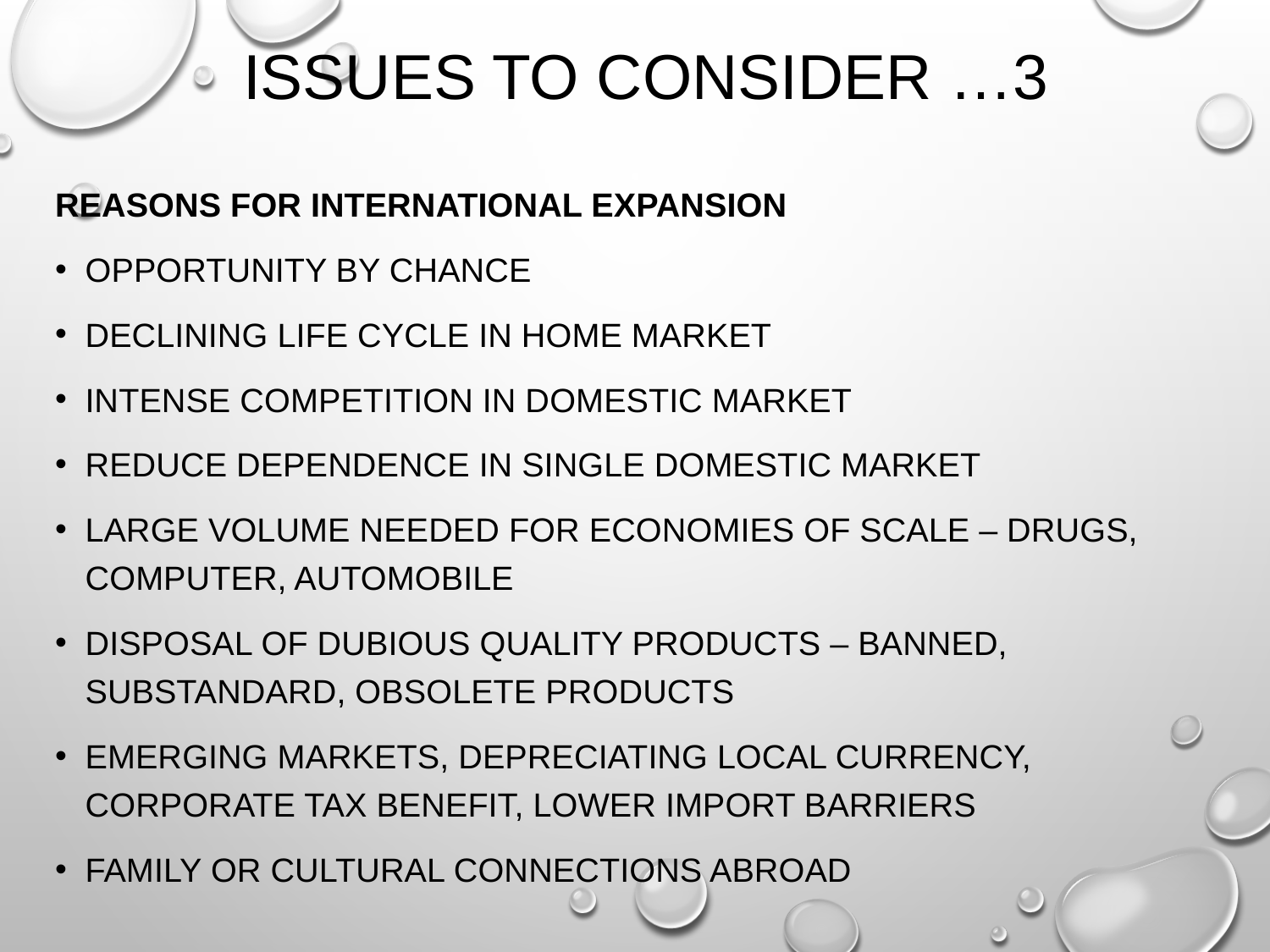

# ISSUES TO CONSIDER …3
Reasons for International expansion
Opportunity by chance
Declining life cycle in home market
Intense competition in domestic market
Reduce dependence in single domestic market
Large volume needed for economies of scale – drugs, computer, automobile
Disposal of dubious quality products – banned, substandard, obsolete products
Emerging markets, depreciating local currency, corporate tax benefit, lower import barriers
Family or cultural connections abroad